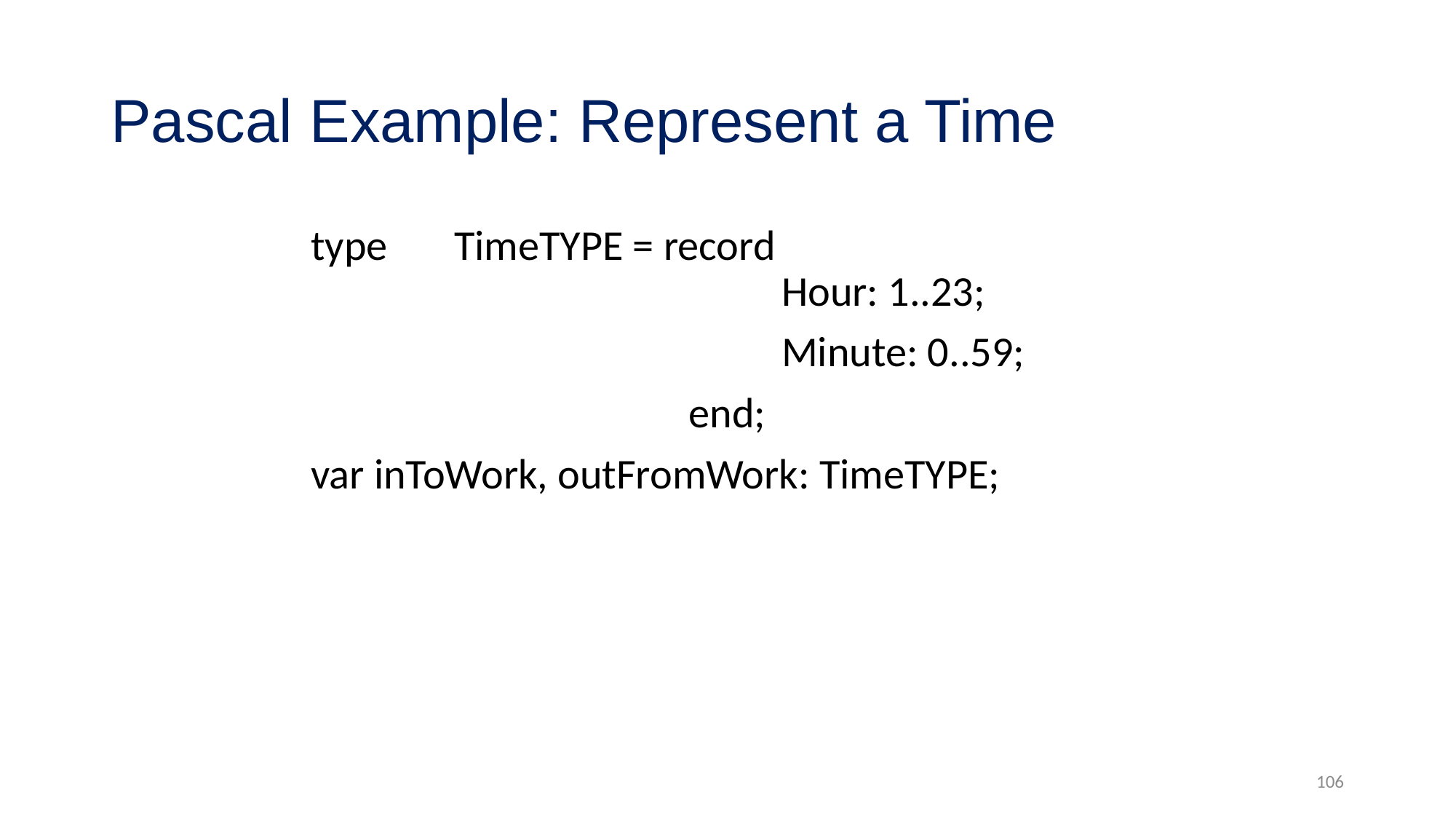

# Pascal Example: Represent a Time
type	TimeTYPE = record
				Hour: 1..23;
					Minute: 0..59;
			             end;
var inToWork, outFromWork: TimeTYPE;
106